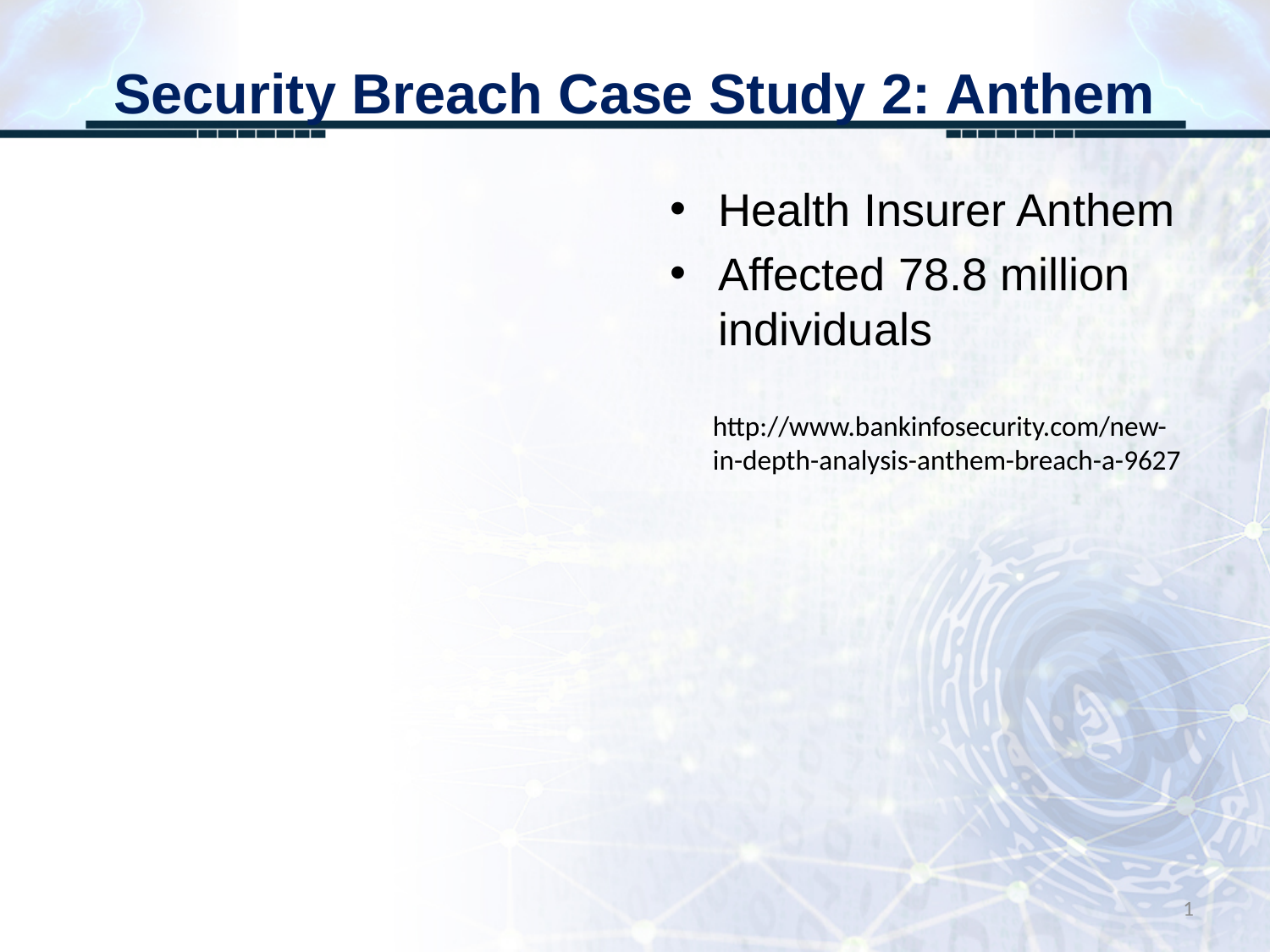

# Security Breach Case Study 2: Anthem
Health Insurer Anthem
Affected 78.8 million individuals
http://www.bankinfosecurity.com/new-in-depth-analysis-anthem-breach-a-9627
1